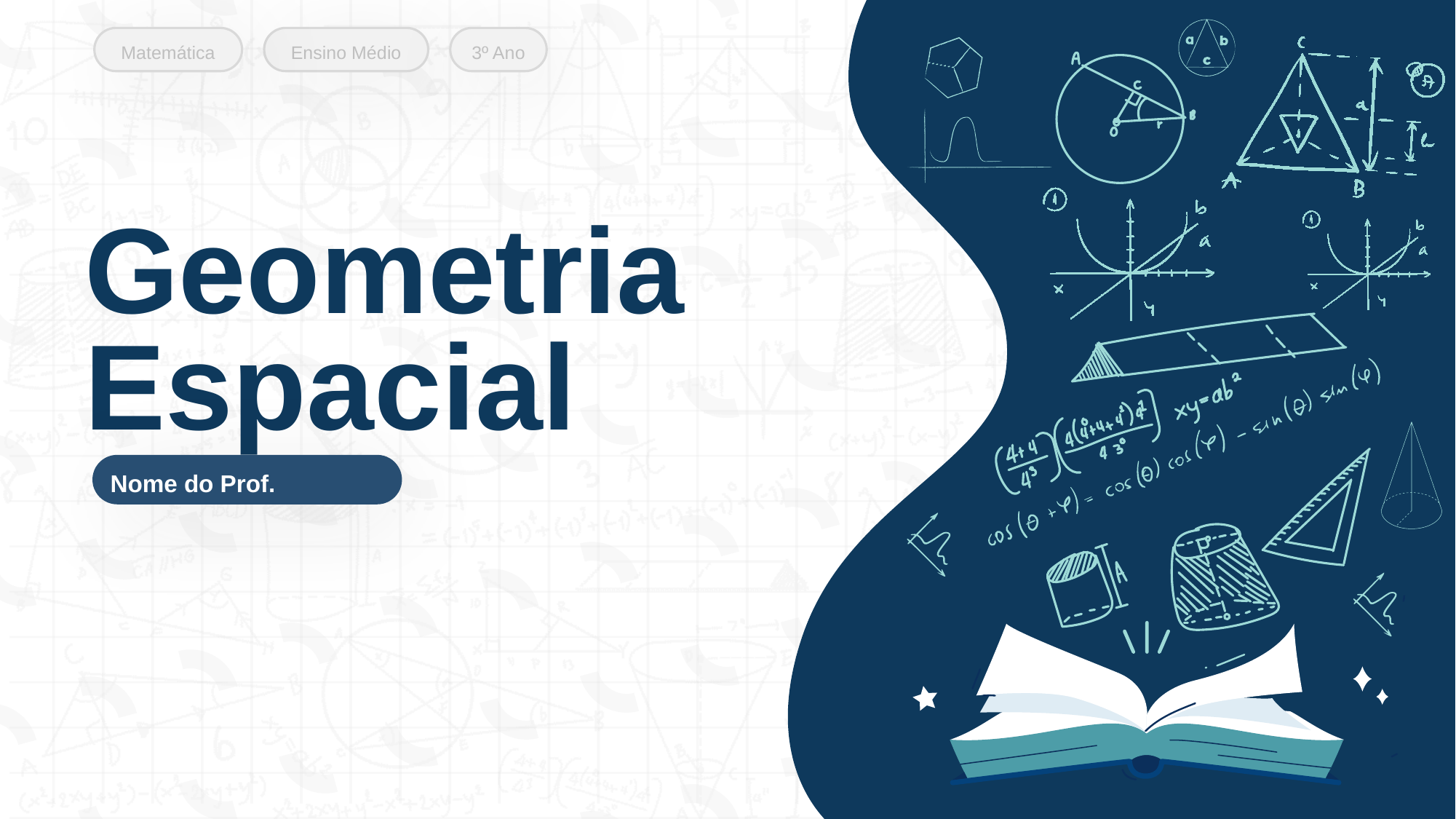

Matemática
Ensino Médio
3º Ano

Geometria Espacial

Nome do Prof.